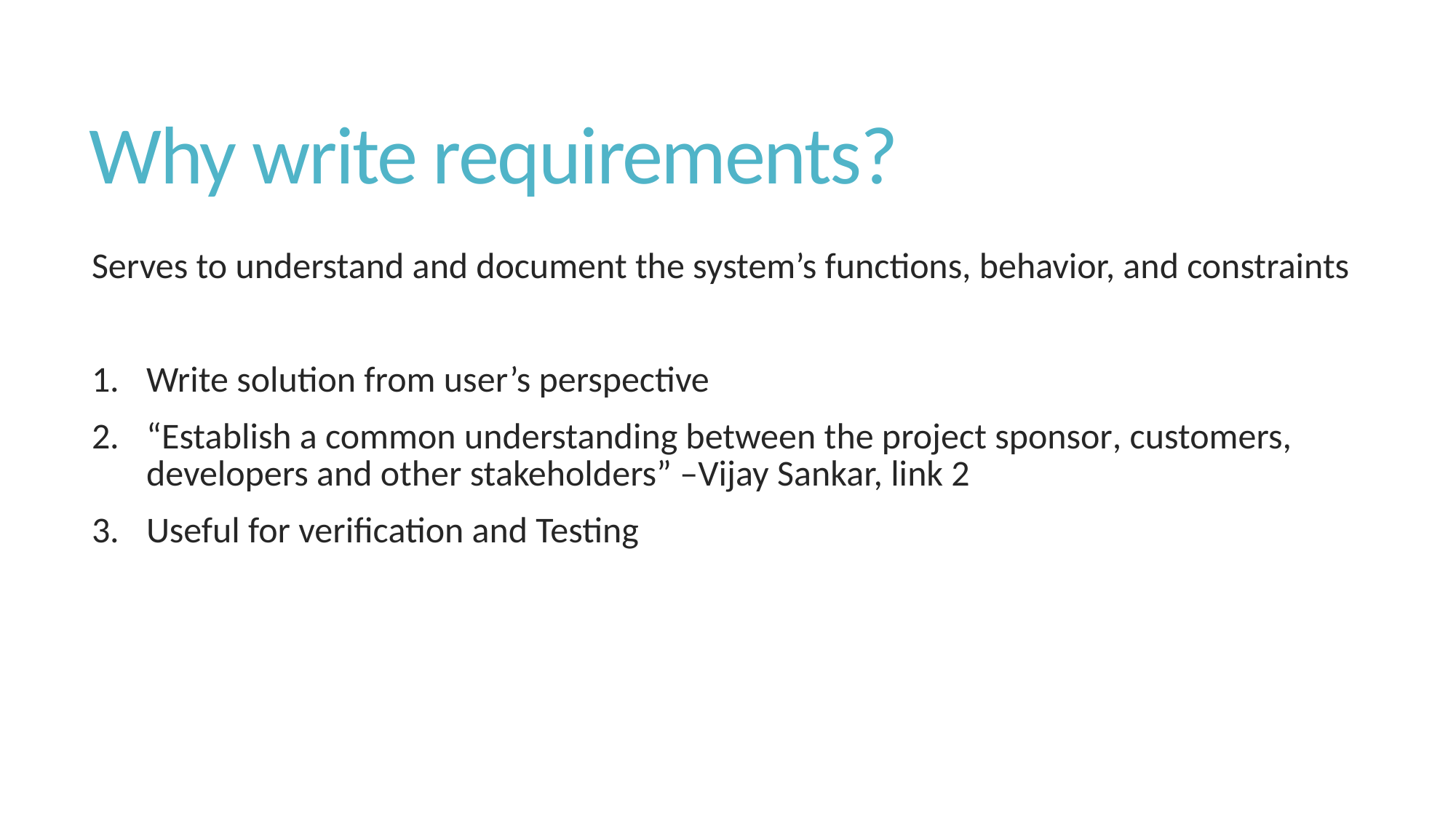

# Why write requirements?
Serves to understand and document the system’s functions, behavior, and constraints

Write solution from user’s perspective
“Establish a common understanding between the project sponsor, customers, developers and other stakeholders” –Vijay Sankar, link 2
Useful for verification and Testing